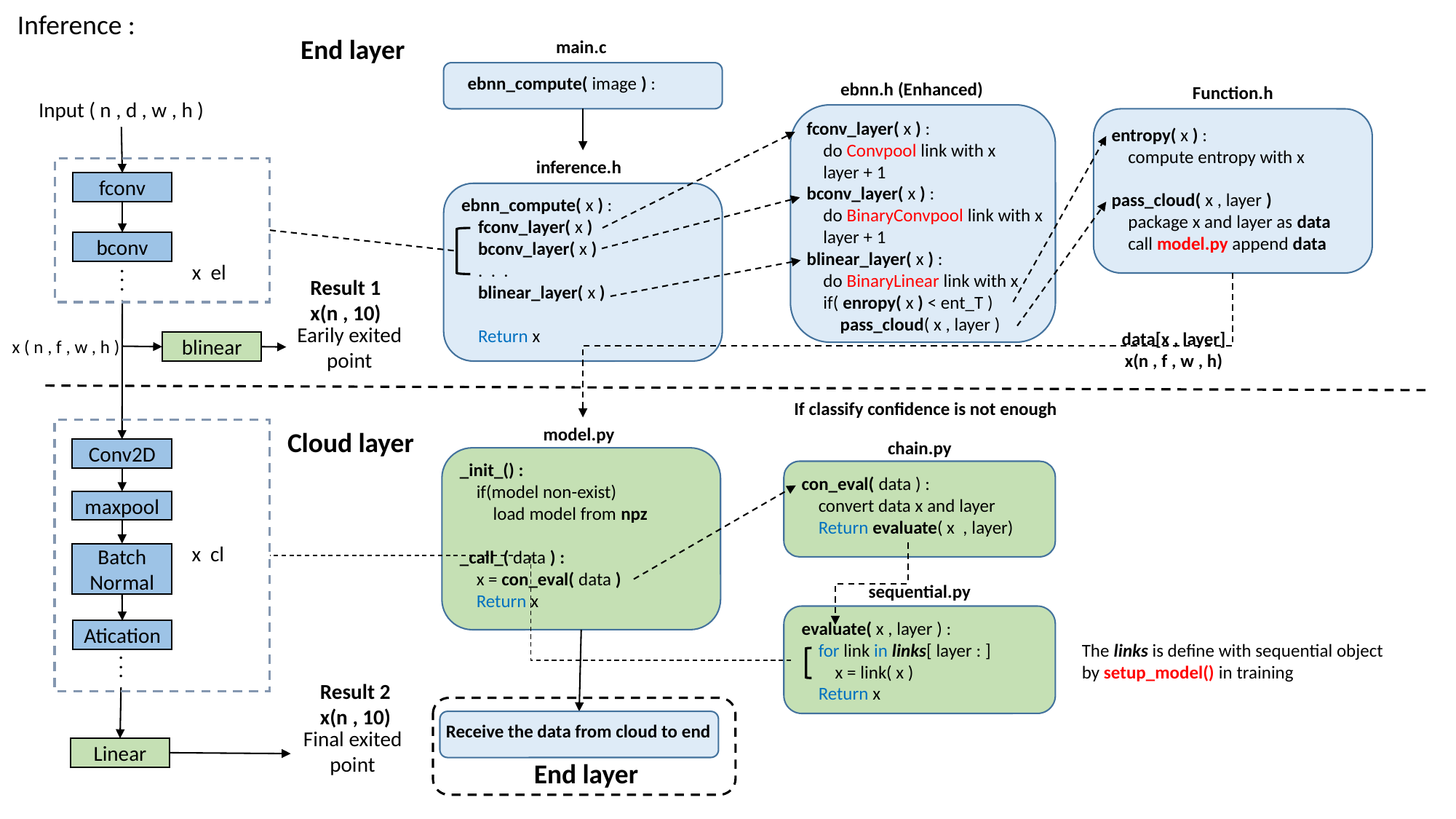

Inference :
End layer
main.c

ebnn_compute( image ) :
ebnn.h (Enhanced)
Function.h
Input ( n , d , w , h )

fconv_layer( x ) :
    do Convpool link with x
    layer + 1
bconv_layer( x ) :
    do BinaryConvpool link with x
    layer + 1
blinear_layer( x ) :
    do BinaryLinear link with x
    if( enropy( x ) < ent_T )
        pass_cloud( x , layer )
entropy( x ) :
    compute entropy with x

pass_cloud( x , layer )
    package x and layer as data
    call model.py append data
inference.h

fconv

ebnn_compute( x ) :
    fconv_layer( x )
    bconv_layer( x )
    .  .  .
    blinear_layer( x )

    Return x

bconv
x  el
.
.
.
Result 1
x(n , 10)
Earily exited
point
data[x , layer]
x(n , f , w , h)
x ( n , f , w , h )
blinear
If classify confidence is not enough
model.py

Cloud layer
chain.py
Conv2D

_init_() :
    if(model non-exist)
        load model from npz

_call_( data ) :
    x = con_eval( data )
    Return x

con_eval( data ) :
    convert data x and layer
    Return evaluate( x  , layer)
maxpool
x  cl
Batch
Normal
sequential.py

evaluate( x , layer ) :
    for link in links[ layer : ]
        x = link( x )
    Return x
Atication
The links is define with sequential object
by setup_model() in training

.
.
.
Result 2
x(n , 10)

Receive the data from cloud to end
Final exited
point
Linear
End layer